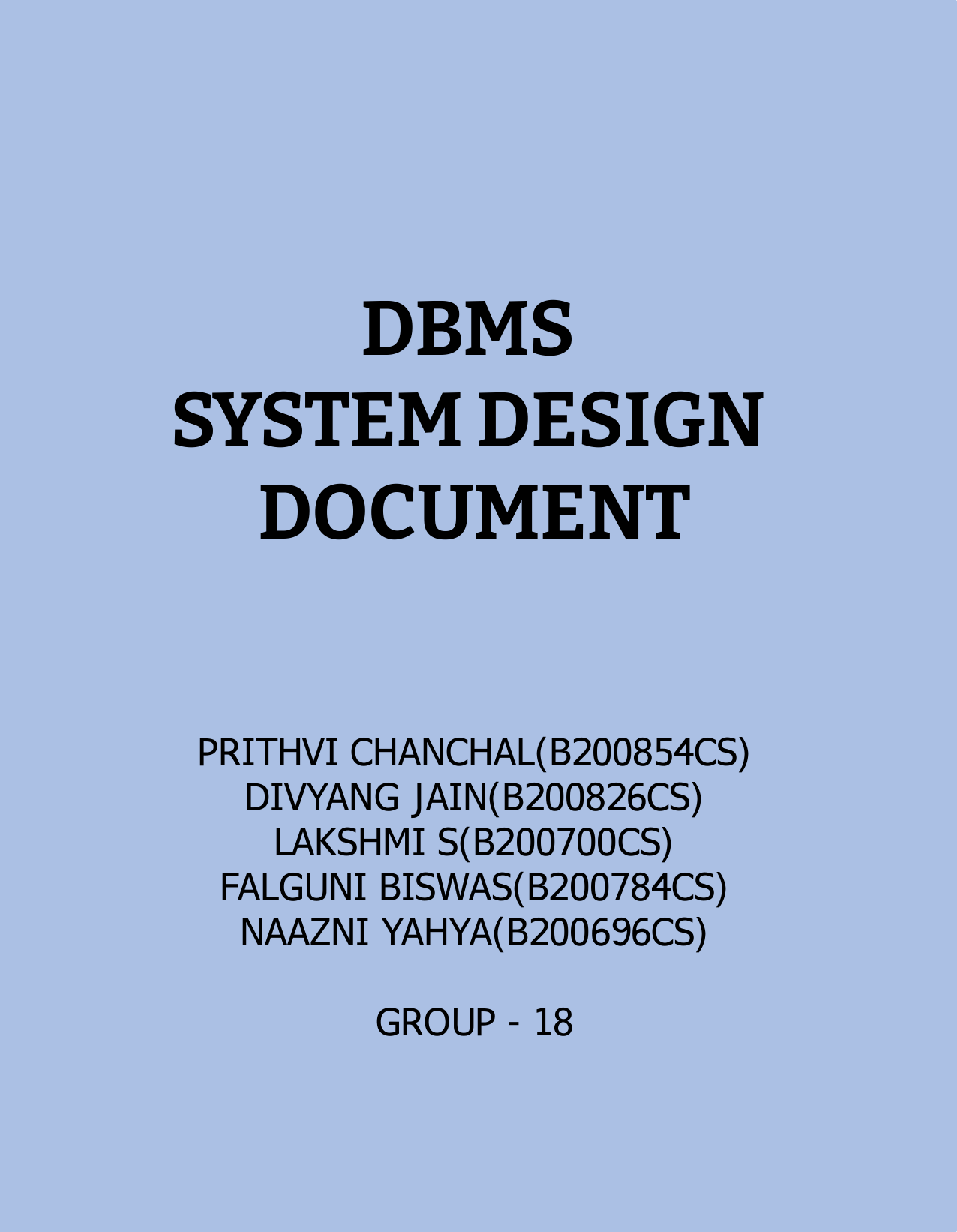

DBMS
SYSTEM DESIGN
DOCUMENT
PRITHVI CHANCHAL(B200854CS)
DIVYANG JAIN(B200826CS)
LAKSHMI S(B200700CS)
FALGUNI BISWAS(B200784CS)
NAAZNI YAHYA(B200696CS)

GROUP - 18